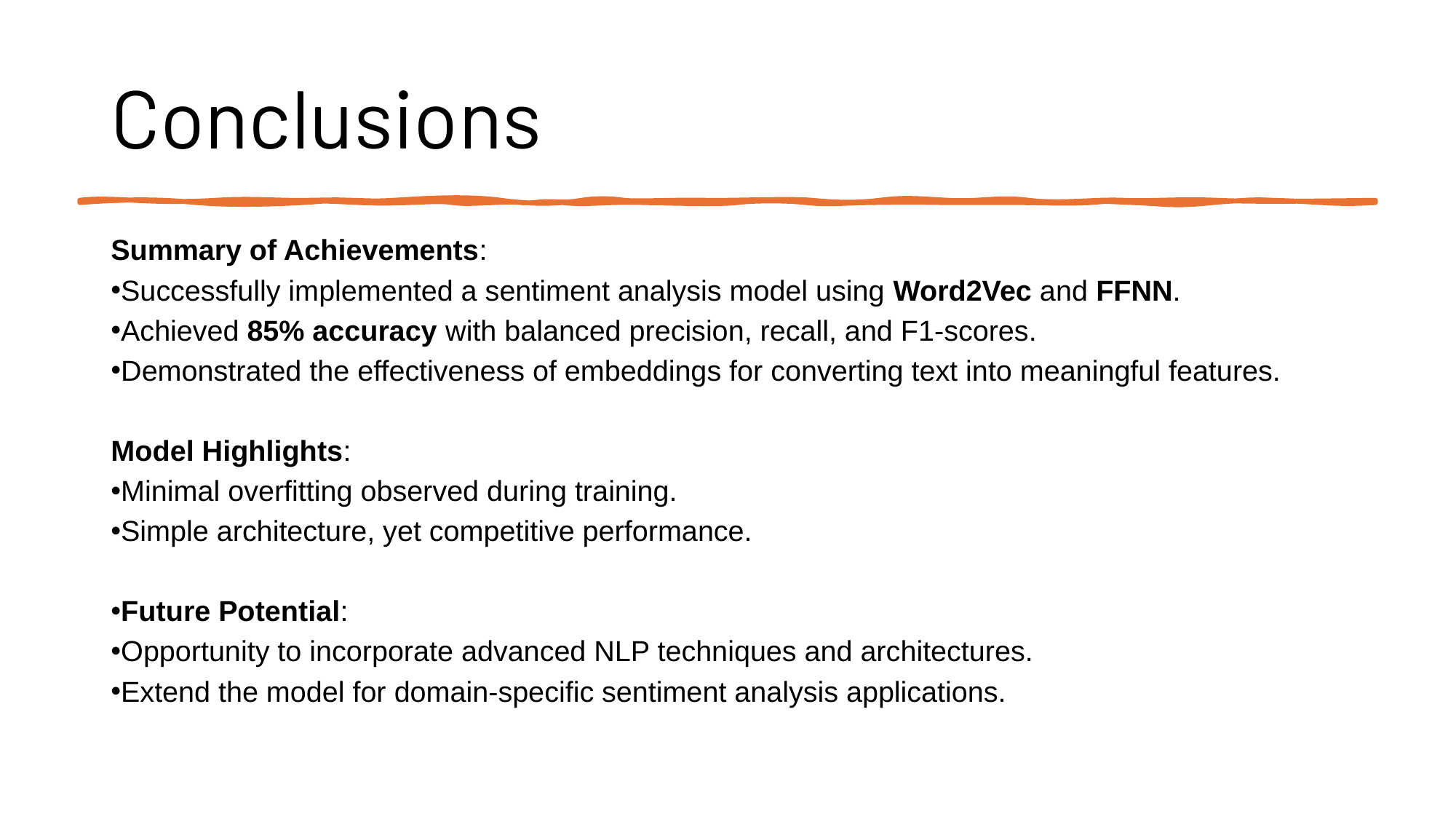

# Conclusions

Summary of Achievements:
Successfully implemented a sentiment analysis model using Word2Vec and FFNN.
Achieved 85% accuracy with balanced precision, recall, and F1-scores.
Demonstrated the effectiveness of embeddings for converting text into meaningful features.

Model Highlights:
Minimal overfitting observed during training.
Simple architecture, yet competitive performance.

Future Potential:
Opportunity to incorporate advanced NLP techniques and architectures.
Extend the model for domain-specific sentiment analysis applications.